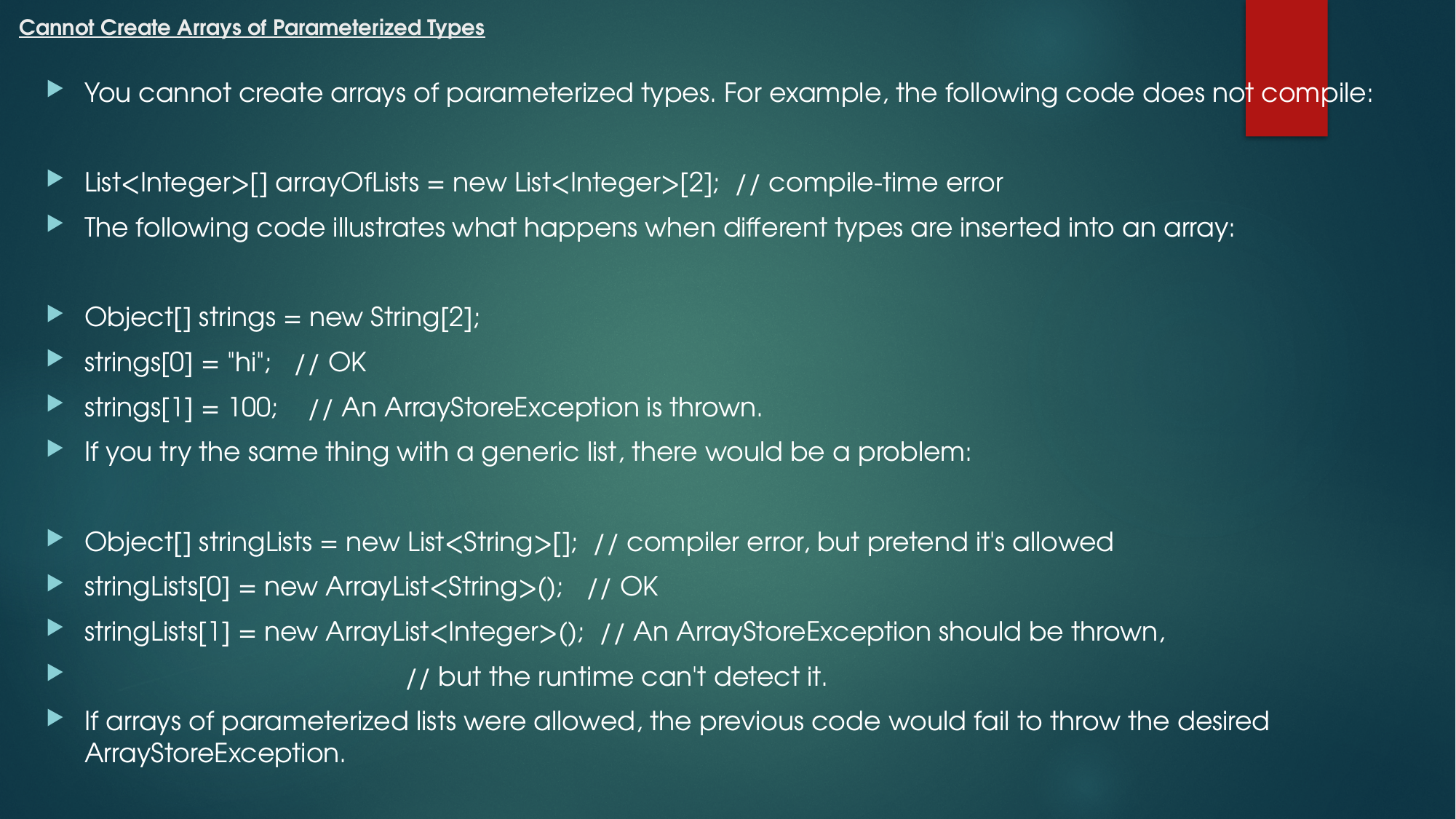

# Cannot Create Arrays of Parameterized Types
You cannot create arrays of parameterized types. For example, the following code does not compile:

List<Integer>[] arrayOfLists = new List<Integer>[2];  // compile-time error
The following code illustrates what happens when different types are inserted into an array:

Object[] strings = new String[2];
strings[0] = "hi";   // OK
strings[1] = 100;    // An ArrayStoreException is thrown.
If you try the same thing with a generic list, there would be a problem:

Object[] stringLists = new List<String>[];  // compiler error, but pretend it's allowed
stringLists[0] = new ArrayList<String>();   // OK
stringLists[1] = new ArrayList<Integer>();  // An ArrayStoreException should be thrown,
                                            // but the runtime can't detect it.
If arrays of parameterized lists were allowed, the previous code would fail to throw the desired ArrayStoreException.